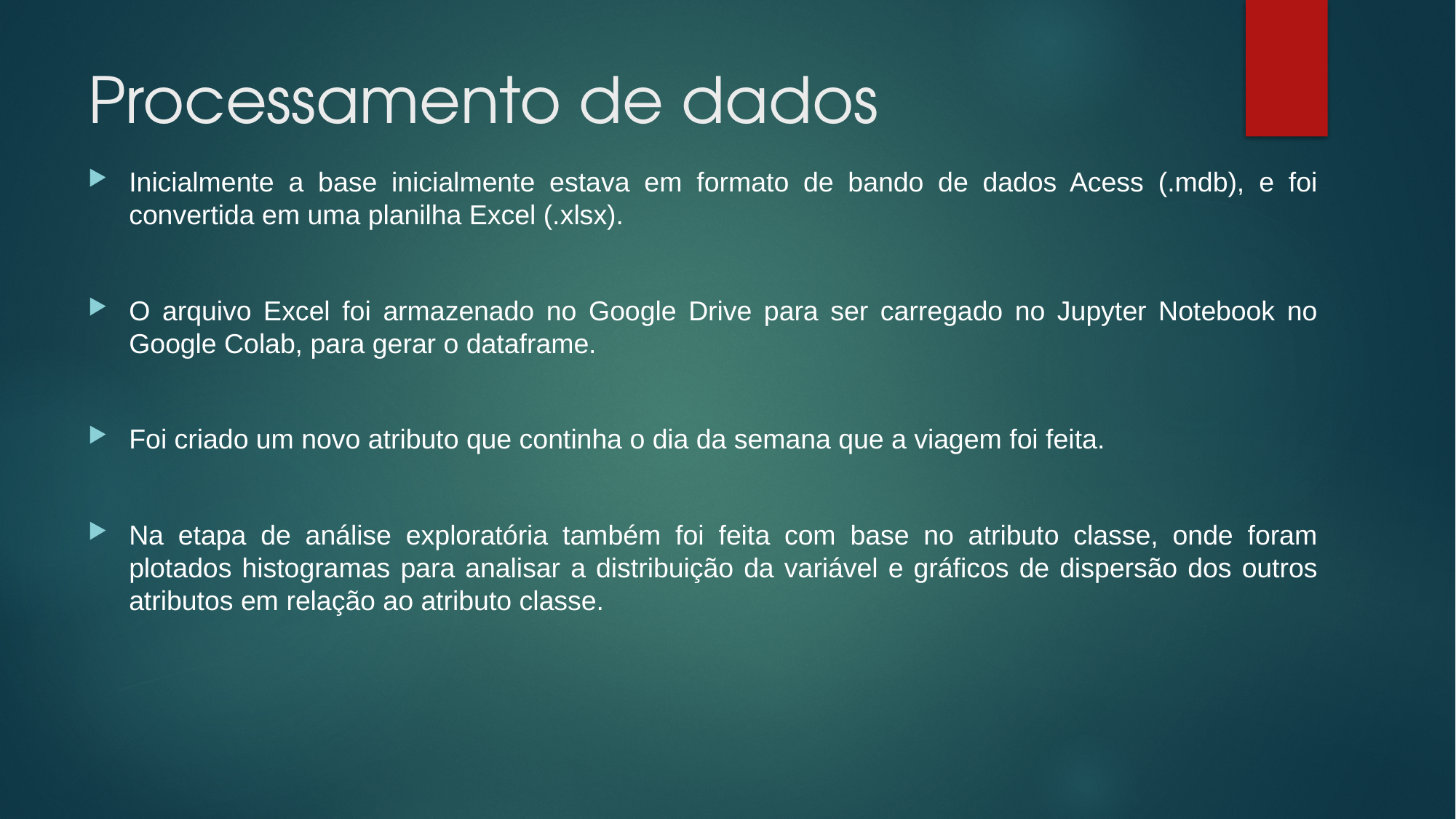

# Processamento de dados
Inicialmente a base inicialmente estava em formato de bando de dados Acess (.mdb), e foi convertida em uma planilha Excel (.xlsx).

O arquivo Excel foi armazenado no Google Drive para ser carregado no Jupyter Notebook no Google Colab, para gerar o dataframe.

Foi criado um novo atributo que continha o dia da semana que a viagem foi feita.

Na etapa de análise exploratória também foi feita com base no atributo classe, onde foram plotados histogramas para analisar a distribuição da variável e gráficos de dispersão dos outros atributos em relação ao atributo classe.